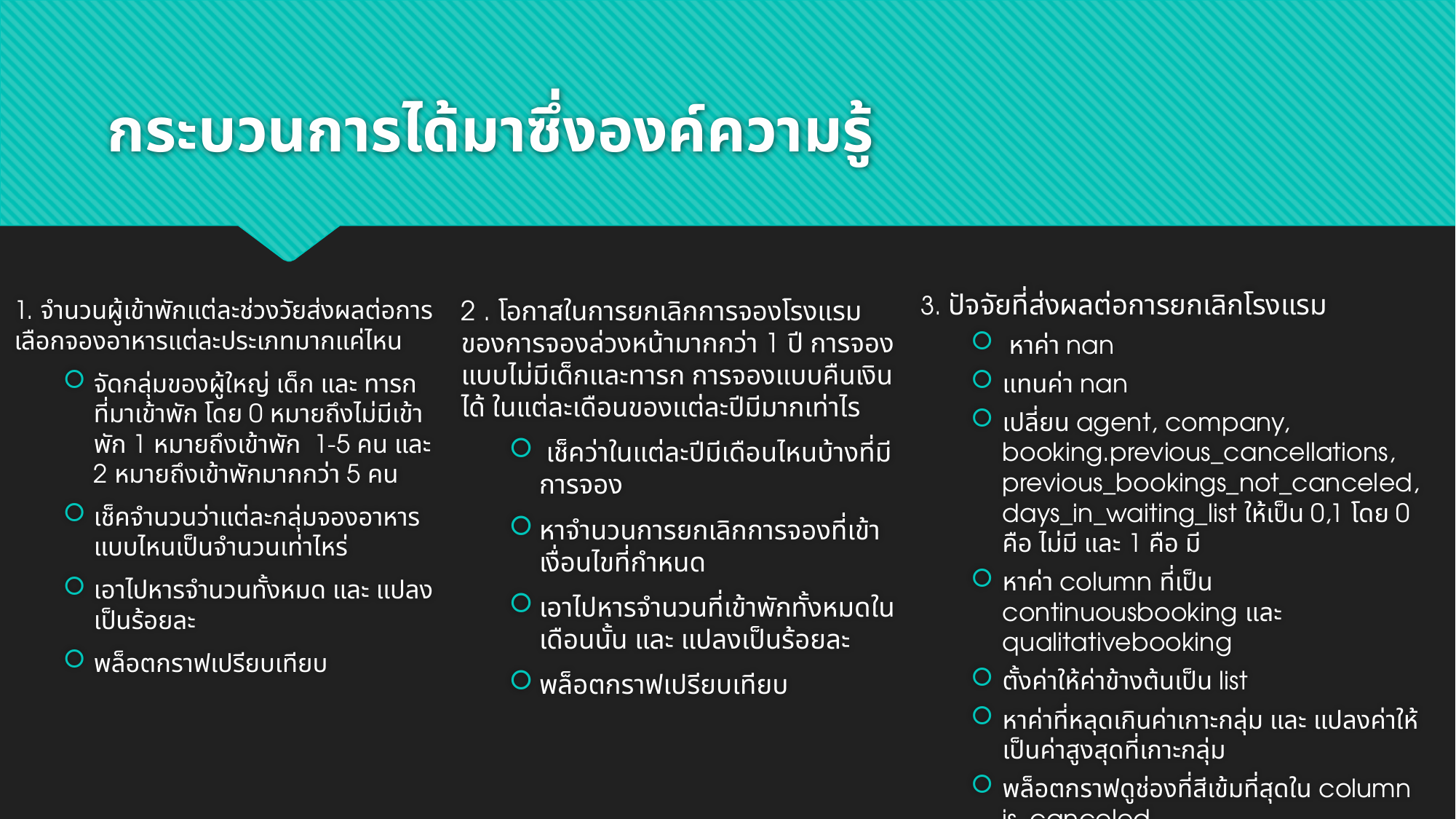

# กระบวนการได้มาซึ่งองค์ความรู้
3. ปัจจัยที่ส่งผลต่อการยกเลิกโรงแรม
 หาค่า nan
แทนค่า nan
เปลี่ยน agent, company, booking.previous_cancellations, previous_bookings_not_canceled, days_in_waiting_list ให้เป็น 0,1 โดย 0 คือ ไม่มี และ 1 คือ มี
หาค่า column ที่เป็น continuousbooking และ qualitativebooking
ตั้งค่าให้ค่าข้างต้นเป็น list
หาค่าที่หลุดเกินค่าเกาะกลุ่ม และ แปลงค่าให้เป็นค่าสูงสุดที่เกาะกลุ่ม
พล็อตกราฟดูช่องที่สีเข้มที่สุดใน column is_canceled

2 . โอกาสในการยกเลิกการจองโรงแรมของการจองล่วงหน้ามากกว่า 1 ปี การจองแบบไม่มีเด็กและทารก การจองแบบคืนเงินได้ ในแต่ละเดือนของแต่ละปีมีมากเท่าไร
 เช็คว่าในแต่ละปีมีเดือนไหนบ้างที่มีการจอง
หาจำนวนการยกเลิกการจองที่เข้าเงื่อนไขที่กำหนด
เอาไปหารจำนวนที่เข้าพักทั้งหมดในเดือนนั้น และ แปลงเป็นร้อยละ
พล็อตกราฟเปรียบเทียบ

1. จำนวนผู้เข้าพักแต่ละช่วงวัยส่งผลต่อการเลือกจองอาหารแต่ละประเภทมากแค่ไหน
จัดกลุ่มของผู้ใหญ่ เด็ก และ ทารกที่มาเข้าพัก โดย 0 หมายถึงไม่มีเข้าพัก 1 หมายถึงเข้าพัก  1-5 คน และ 2 หมายถึงเข้าพักมากกว่า 5 คน
เช็คจำนวนว่าแต่ละกลุ่มจองอาหารแบบไหนเป็นจำนวนเท่าไหร่
เอาไปหารจำนวนทั้งหมด และ แปลงเป็นร้อยละ
พล็อตกราฟเปรียบเทียบ